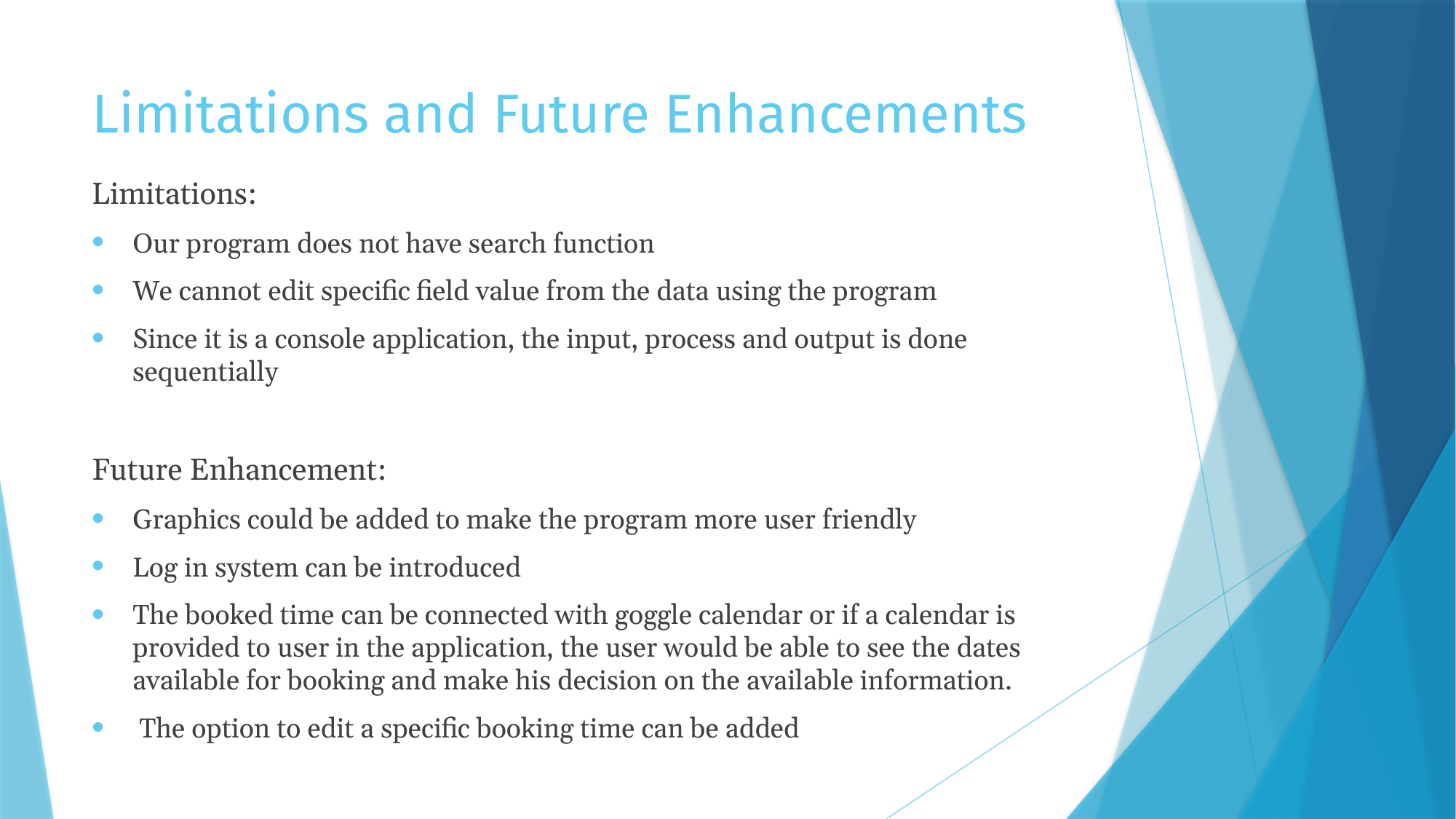

# Limitations and Future Enhancements
Limitations:
Our program does not have search function
We cannot edit specific field value from the data using the program
Since it is a console application, the input, process and output is done sequentially

Future Enhancement:
Graphics could be added to make the program more user friendly
Log in system can be introduced
The booked time can be connected with goggle calendar or if a calendar is provided to user in the application, the user would be able to see the dates available for booking and make his decision on the available information.
 The option to edit a specific booking time can be added